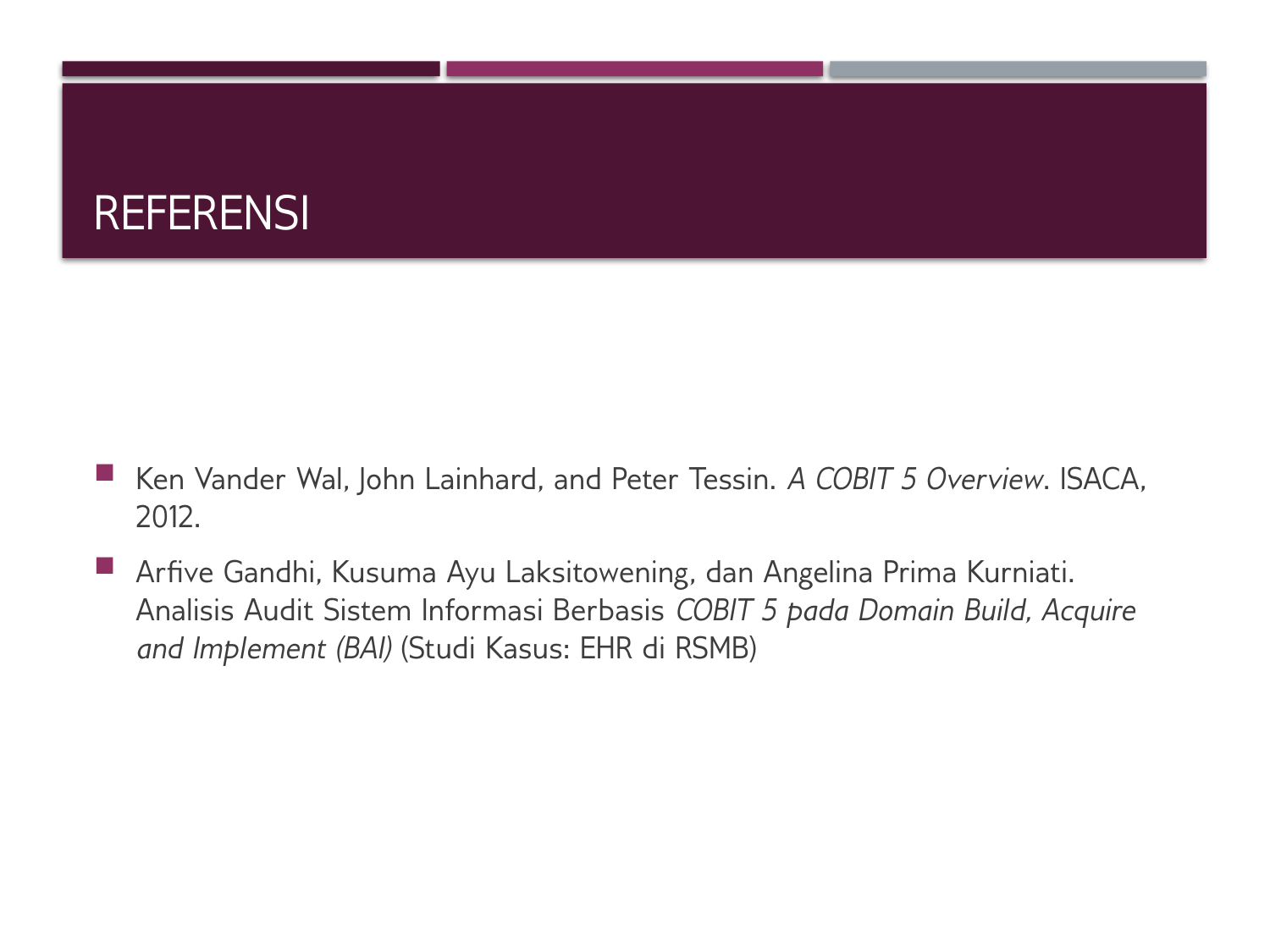

# Referensi
Ken Vander Wal, John Lainhard, and Peter Tessin. A COBIT 5 Overview. ISACA, 2012.
Arfive Gandhi, Kusuma Ayu Laksitowening, dan Angelina Prima Kurniati.  Analisis Audit Sistem Informasi Berbasis COBIT 5 pada Domain Build, Acquire and Implement (BAI) (Studi Kasus: EHR di RSMB)